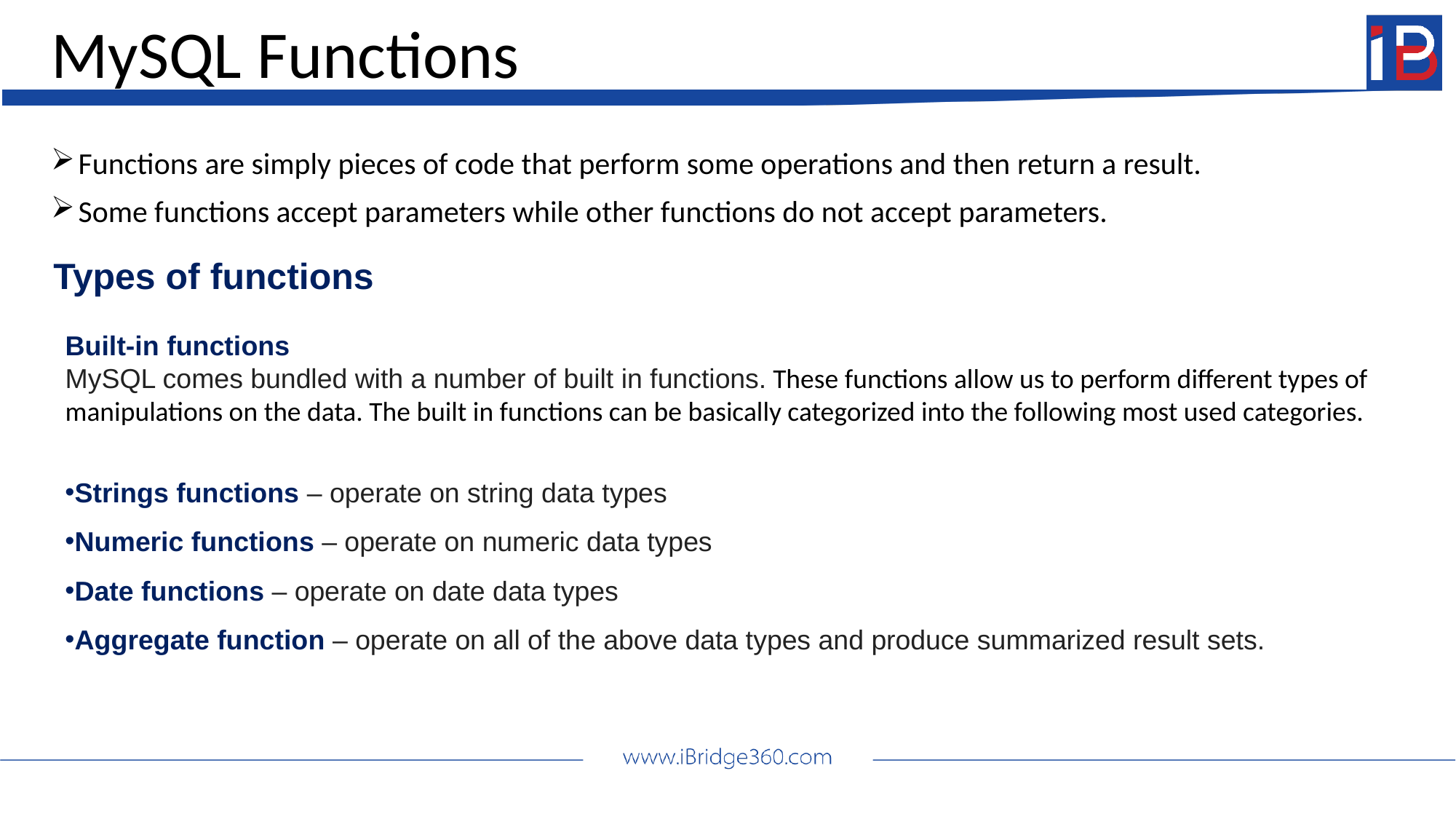

# MySQL Functions
Functions are simply pieces of code that perform some operations and then return a result.
Some functions accept parameters while other functions do not accept parameters.
Types of functions
Built-in functions
MySQL comes bundled with a number of built in functions. These functions allow us to perform different types of manipulations on the data. The built in functions can be basically categorized into the following most used categories.
Strings functions – operate on string data types
Numeric functions – operate on numeric data types
Date functions – operate on date data types
Aggregate function – operate on all of the above data types and produce summarized result sets.